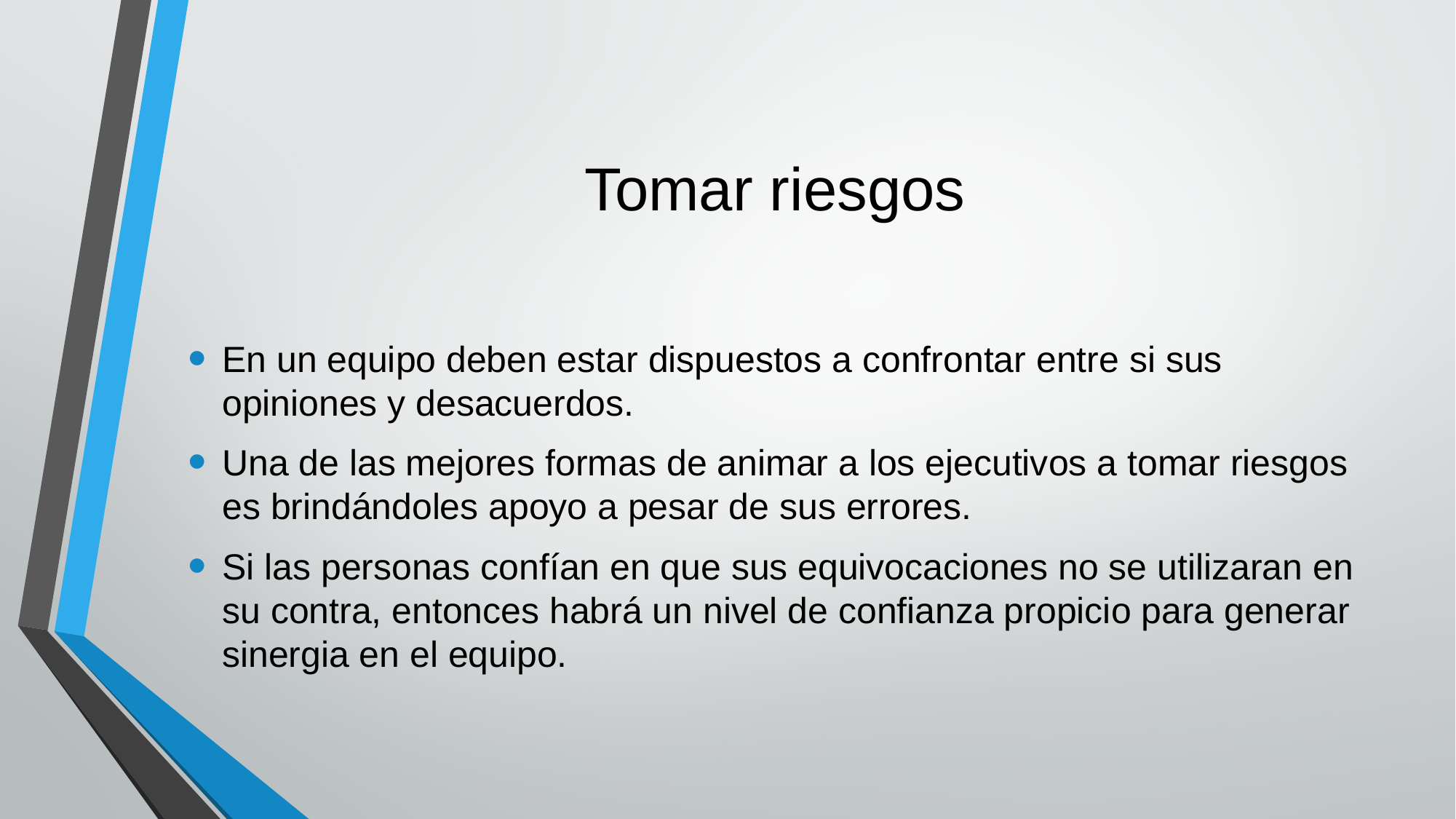

# Tomar riesgos
En un equipo deben estar dispuestos a confrontar entre si sus opiniones y desacuerdos.
Una de las mejores formas de animar a los ejecutivos a tomar riesgos es brindándoles apoyo a pesar de sus errores.
Si las personas confían en que sus equivocaciones no se utilizaran en su contra, entonces habrá un nivel de confianza propicio para generar sinergia en el equipo.